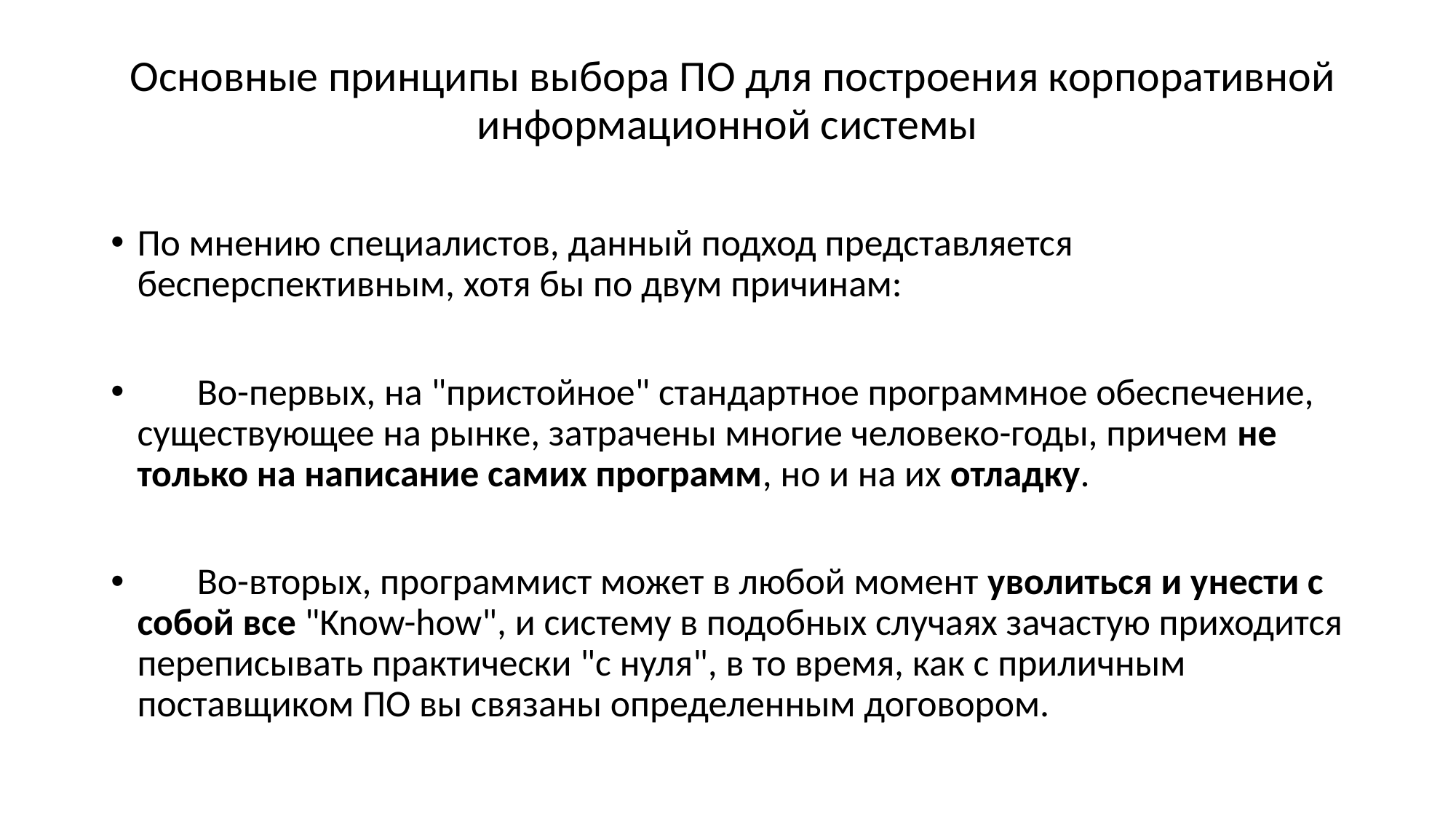

# Основные принципы выбора ПО для построения корпоративной информационной системы
По мнению специалистов, данный подход представляется бесперспективным, хотя бы по двум причинам:

       Во-первых, на "пристойное" стандартное программное обеспечение, существующее на рынке, затрачены многие человеко-годы, причем не только на написание самих программ, но и на их отладку.

       Во-вторых, программист может в любой момент уволиться и унести с собой все "Know-how", и систему в подобных случаях зачастую приходится переписывать практически "с нуля", в то время, как с приличным поставщиком ПО вы связаны определенным договором.